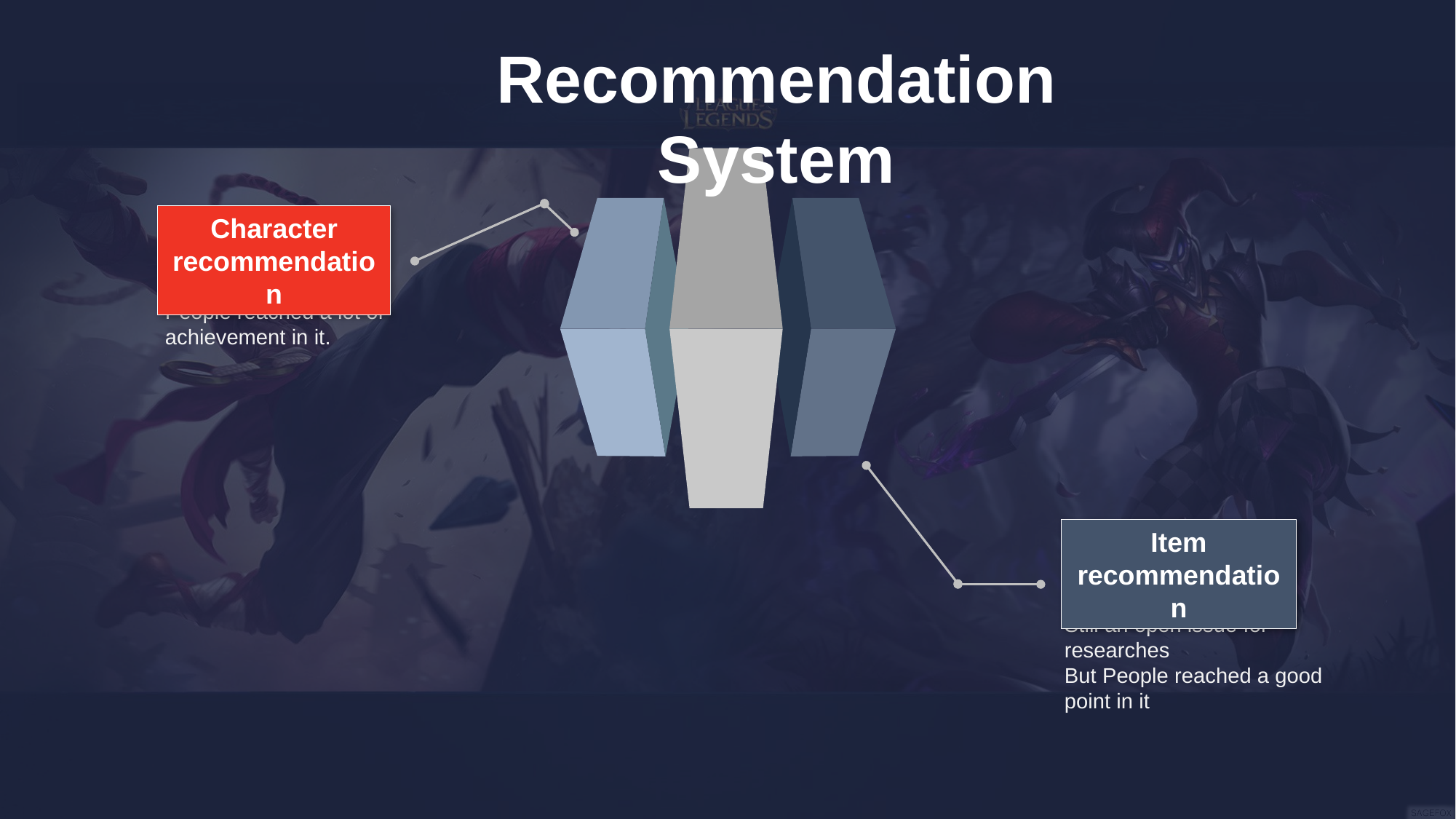

Recommendation System

Character recommendation
People reached a lot of achievement in it.
Item recommendation
Still an open issue for researches
But People reached a good point in it